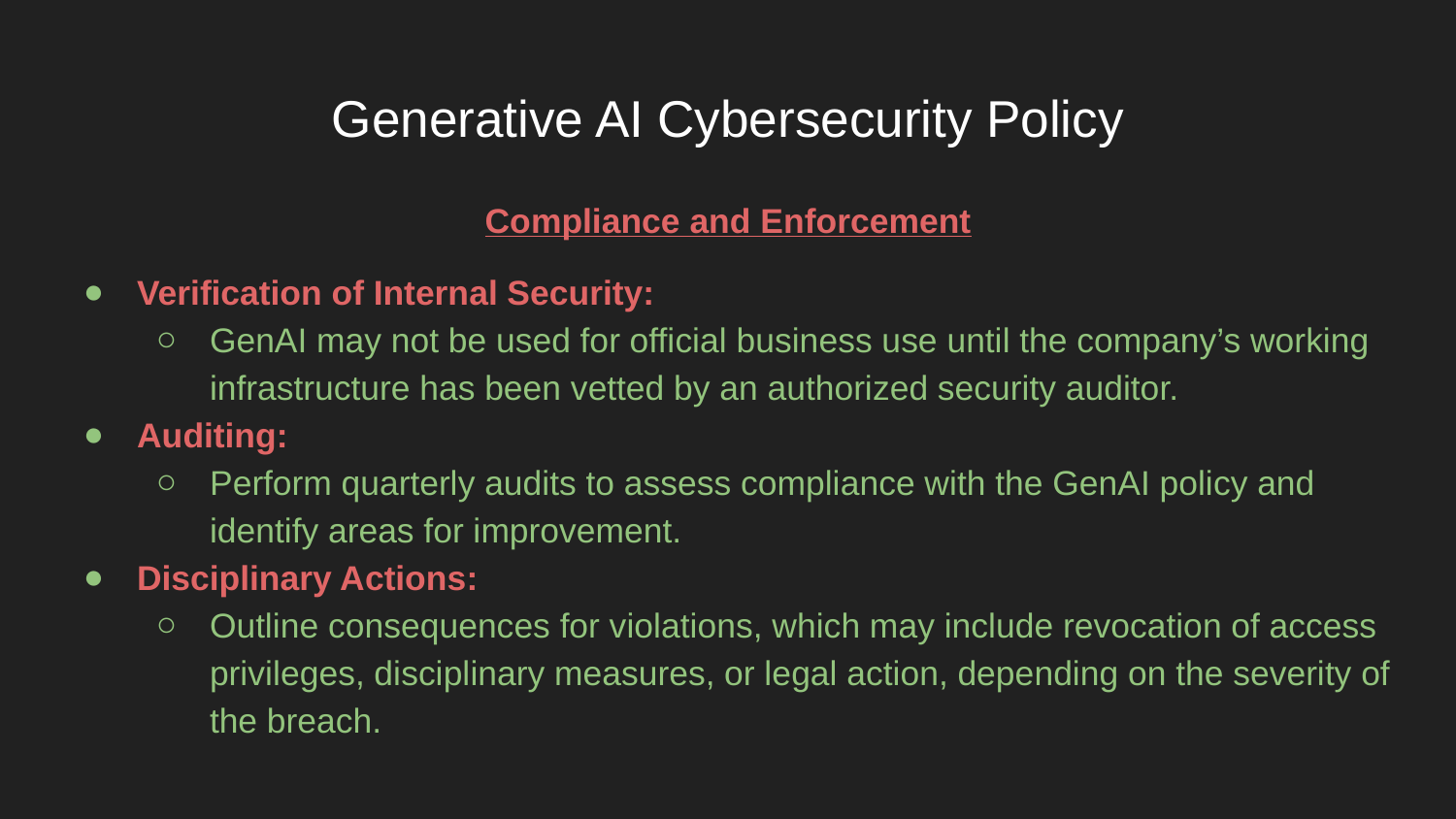

# Generative AI Cybersecurity Policy
Compliance and Enforcement
Verification of Internal Security:
GenAI may not be used for official business use until the company’s working infrastructure has been vetted by an authorized security auditor.
Auditing:
Perform quarterly audits to assess compliance with the GenAI policy and identify areas for improvement.
Disciplinary Actions:
Outline consequences for violations, which may include revocation of access privileges, disciplinary measures, or legal action, depending on the severity of the breach.